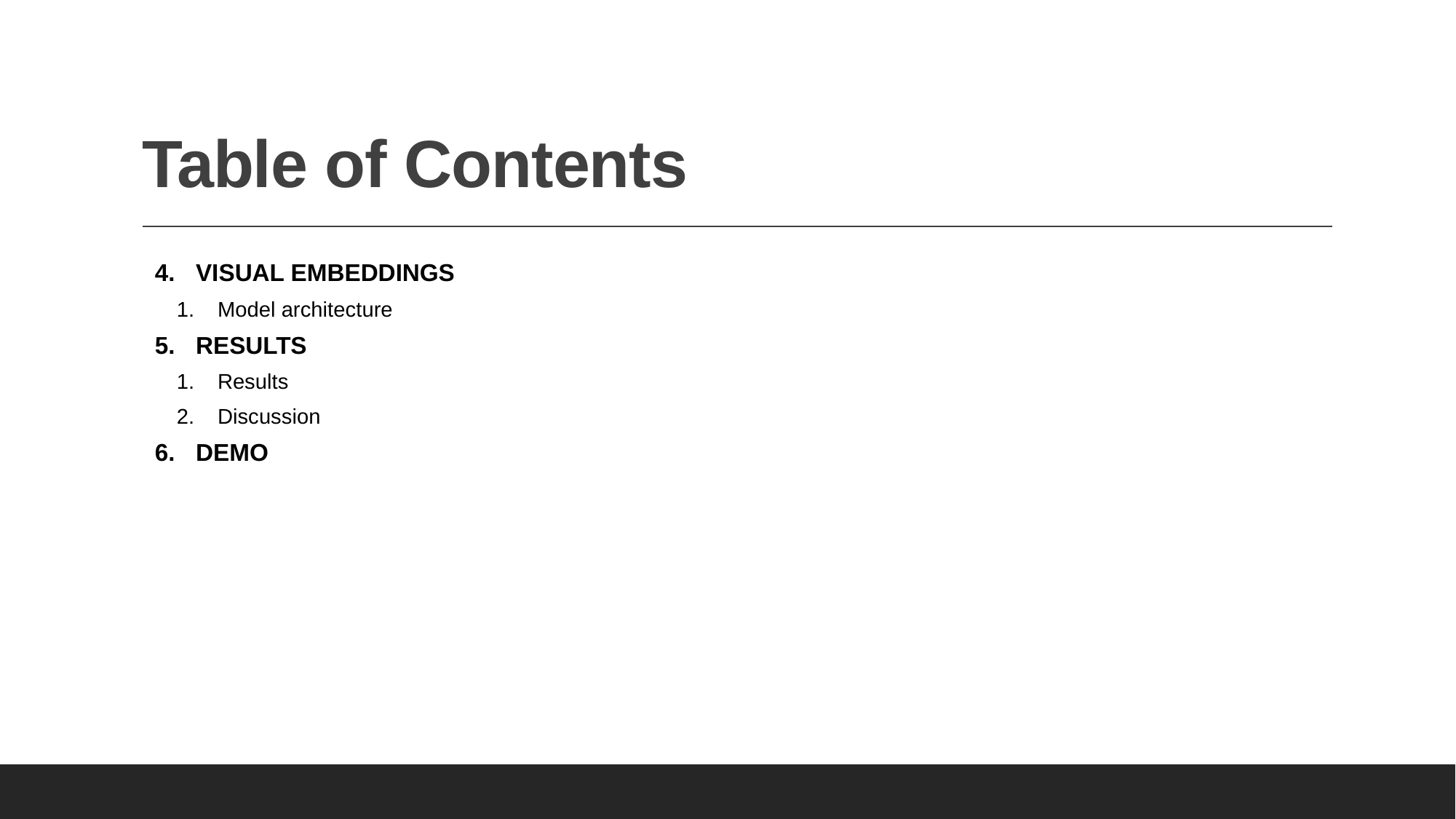

# Table of Contents
VISUAL EMBEDDINGS
Model architecture
RESULTS
Results
Discussion
DEMO

Lampros Lountzis
3